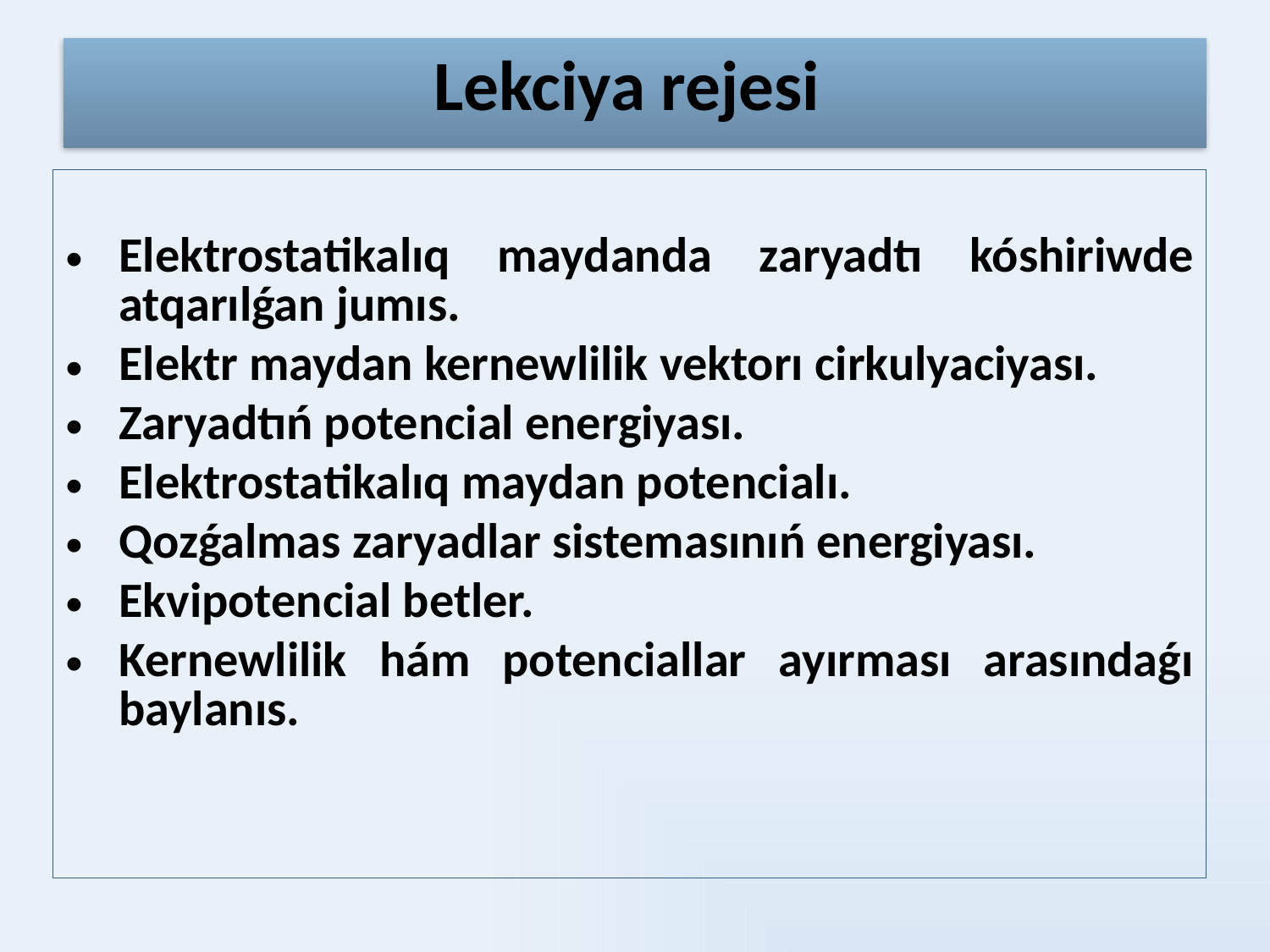

# Lekciya rejesi

Elektrostatikalıq maydanda zaryadtı kóshiriwde atqarılǵan jumıs.
Elektr maydan kernewlilik vektorı cirkulyaciyası.
Zaryadtıń potencial energiyası.
Elektrostatikalıq maydan potencialı.
Qozǵalmas zaryadlar sistemasınıń energiyası.
Ekvipotencial betler.
Kernewlilik hám potenciallar ayırması arasındaǵı baylanıs.